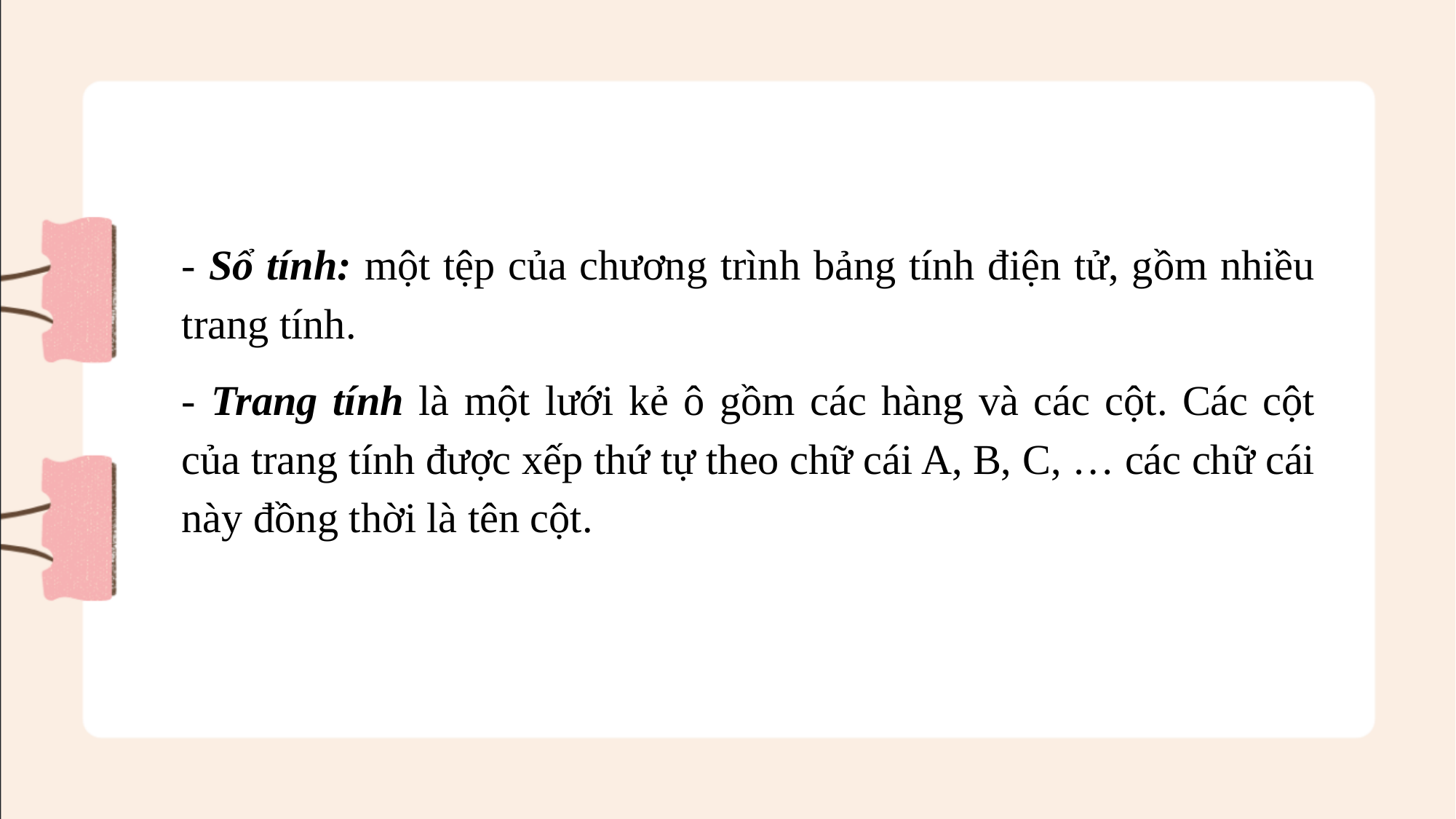

- Sổ tính: một tệp của chương trình bảng tính điện tử, gồm nhiều trang tính.
- Trang tính là một lưới kẻ ô gồm các hàng và các cột. Các cột của trang tính được xếp thứ tự theo chữ cái A, B, C, … các chữ cái này đồng thời là tên cột.